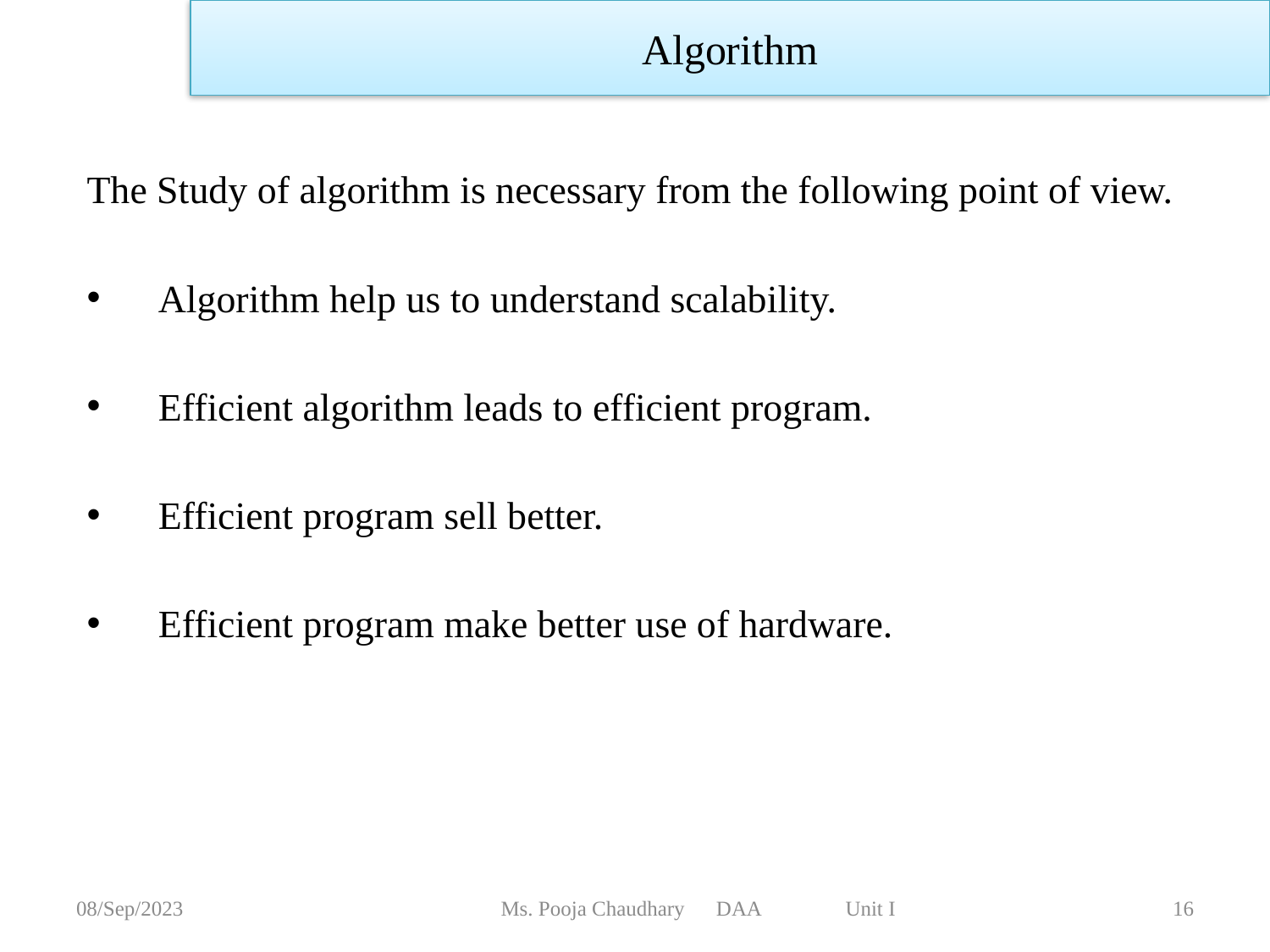

Algorithm
The Study of algorithm is necessary from the following point of view.

Algorithm help us to understand scalability.

Efficient algorithm leads to efficient program.

Efficient program sell better.

Efficient program make better use of hardware.

08/Sep/2023
Ms. Pooja Chaudhary      DAA                Unit I
16